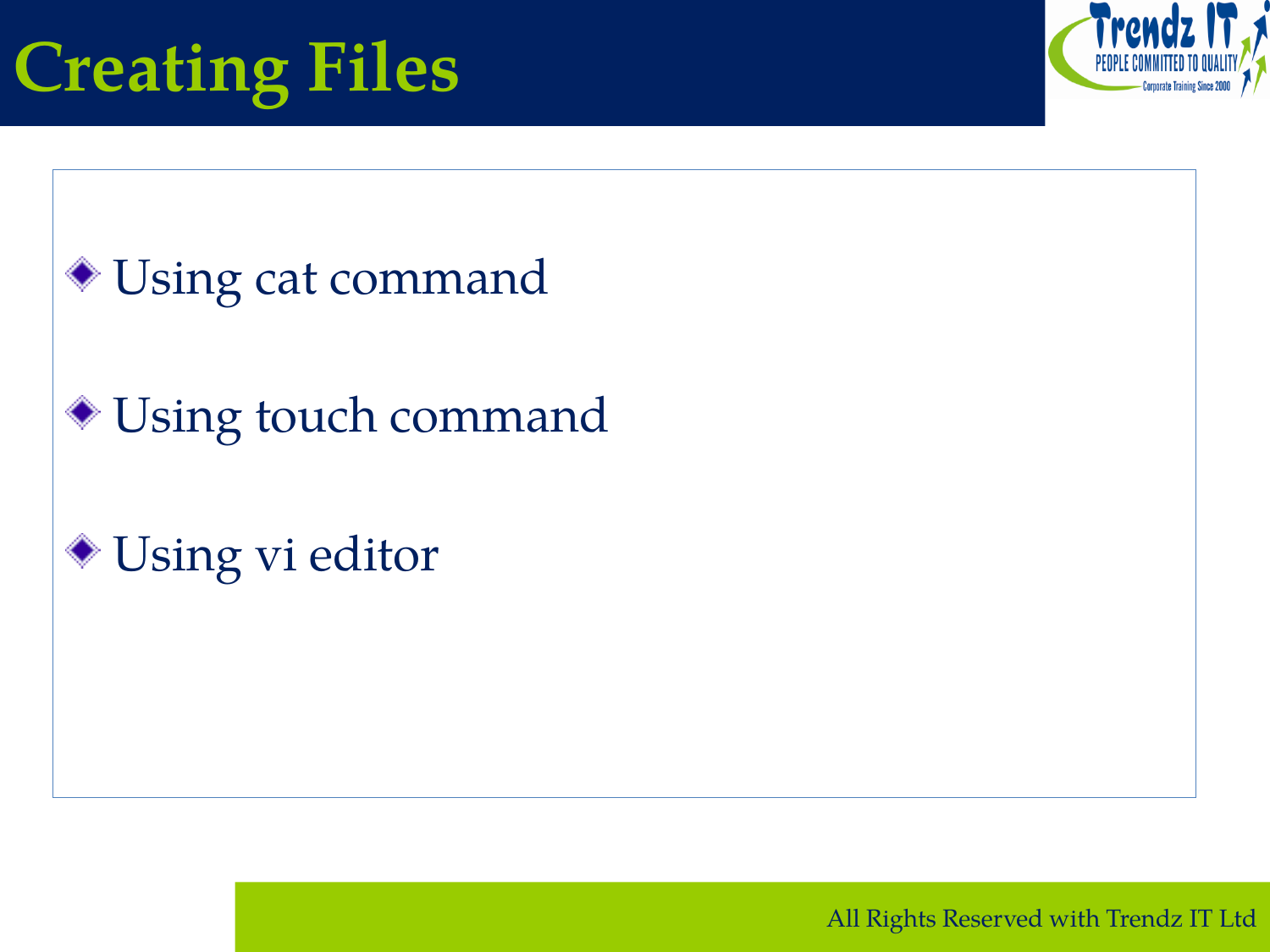

# Creating Files

Using cat command

Using touch command

Using vi editor
All Rights Reserved with Trendz IT Ltd